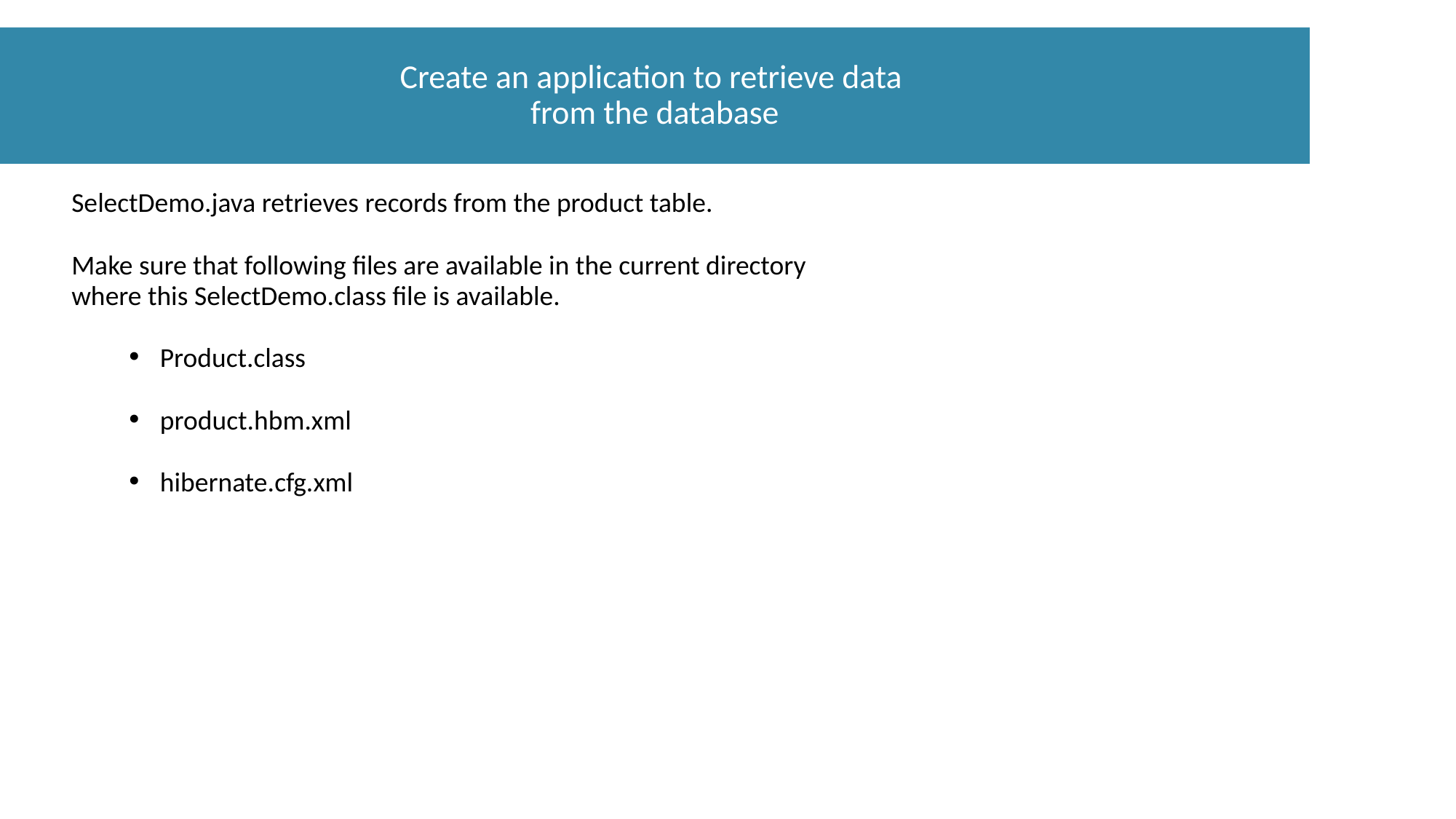

# Create an application to retrieve data from the database
SelectDemo.java retrieves records from the product table.

Make sure that following files are available in the current directory
where this SelectDemo.class file is available.

Product.class

product.hbm.xml

hibernate.cfg.xml